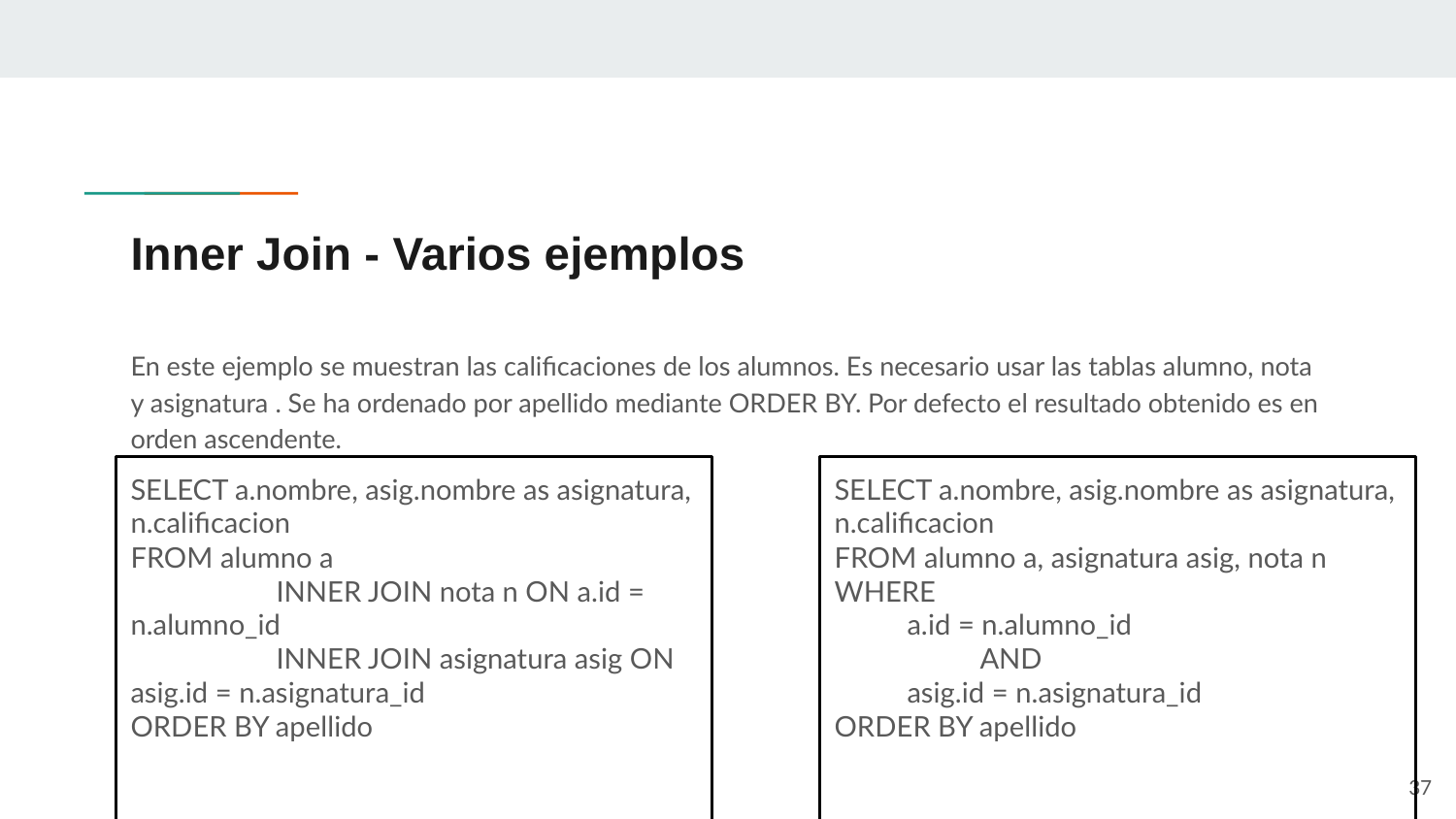

# Inner Join - Varios ejemplos
En este ejemplo se muestran las calificaciones de los alumnos. Es necesario usar las tablas alumno, nota y asignatura . Se ha ordenado por apellido mediante ORDER BY. Por defecto el resultado obtenido es en orden ascendente.

SELECT a.nombre, asig.nombre as asignatura, n.calificacion
FROM alumno a
	INNER JOIN nota n ON a.id = n.alumno_id
	INNER JOIN asignatura asig ON asig.id = n.asignatura_id
ORDER BY apellido

SELECT a.nombre, asig.nombre as asignatura, n.calificacion
FROM alumno a, asignatura asig, nota n
WHERE
a.id = n.alumno_id
	AND
asig.id = n.asignatura_id
ORDER BY apellido

37